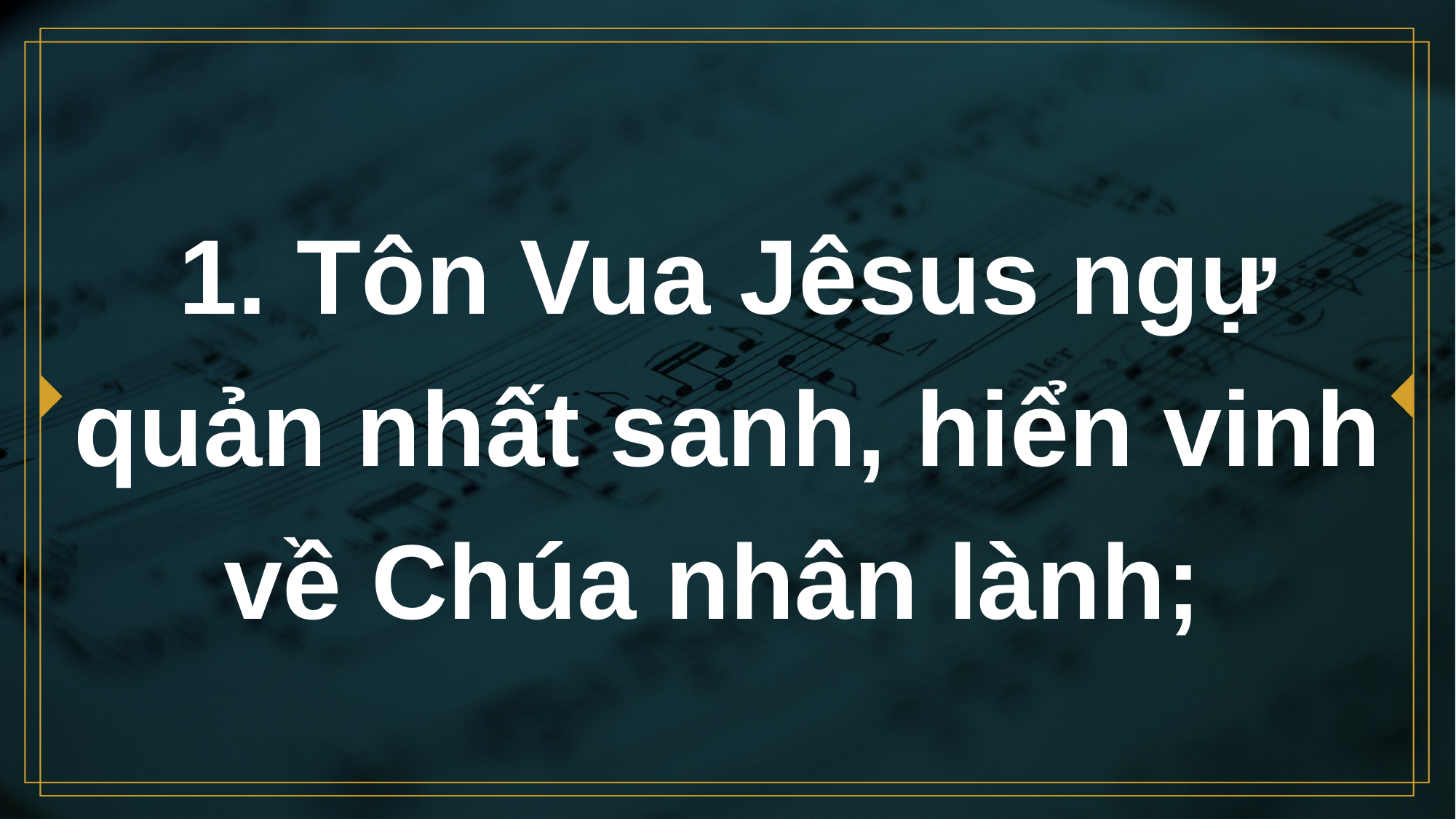

# 1. Tôn Vua Jêsus ngự quản nhất sanh, hiển vinh về Chúa nhân lành;